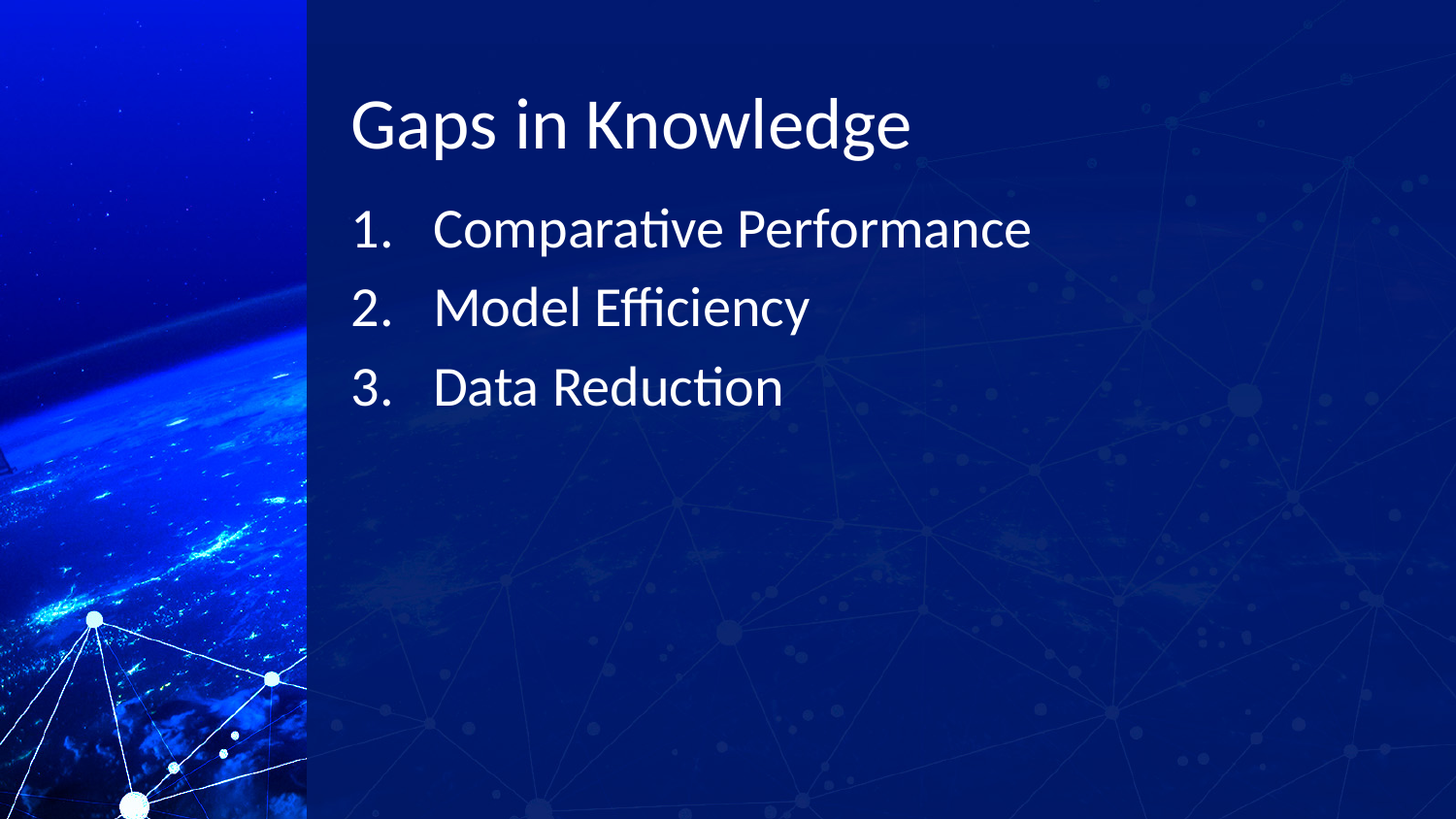

# Gaps in Knowledge
Comparative Performance
Model Efficiency
Data Reduction